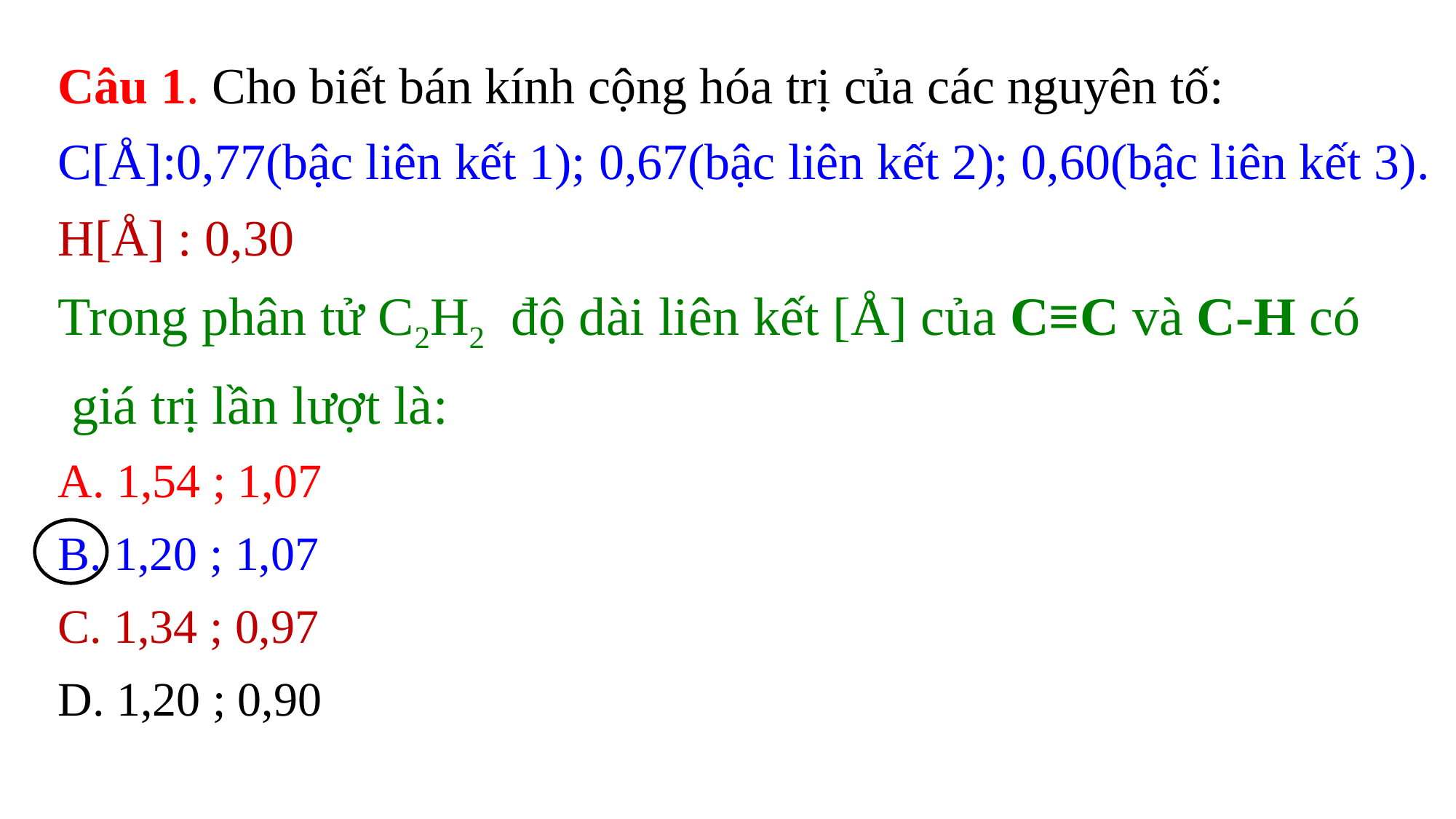

Câu 1. Cho biết bán kính cộng hóa trị của các nguyên tố:
C[Å]:0,77(bậc liên kết 1); 0,67(bậc liên kết 2); 0,60(bậc liên kết 3).
H[Å] : 0,30
Trong phân tử C2H2  độ dài liên kết [Å] của C≡C và C-H có
 giá trị lần lượt là:
A. 1,54 ; 1,07
B. 1,20 ; 1,07
C. 1,34 ; 0,97
D. 1,20 ; 0,90